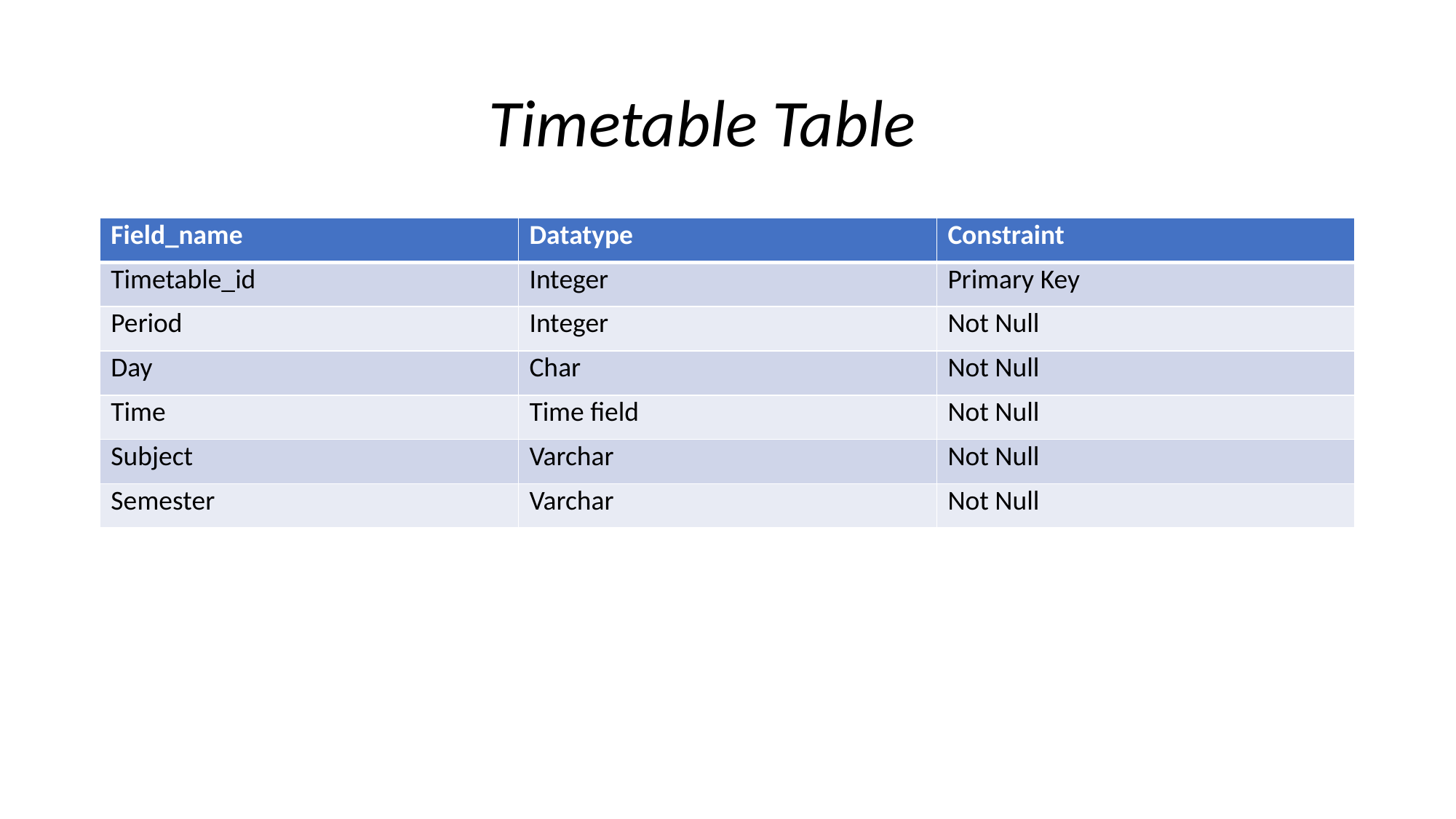

# Timetable Table
| Field\_name | Datatype | Constraint |
| --- | --- | --- |
| Timetable\_id | Integer | Primary Key |
| Period | Integer | Not Null |
| Day | Char | Not Null |
| Time | Time field | Not Null |
| Subject | Varchar | Not Null |
| Semester | Varchar | Not Null |